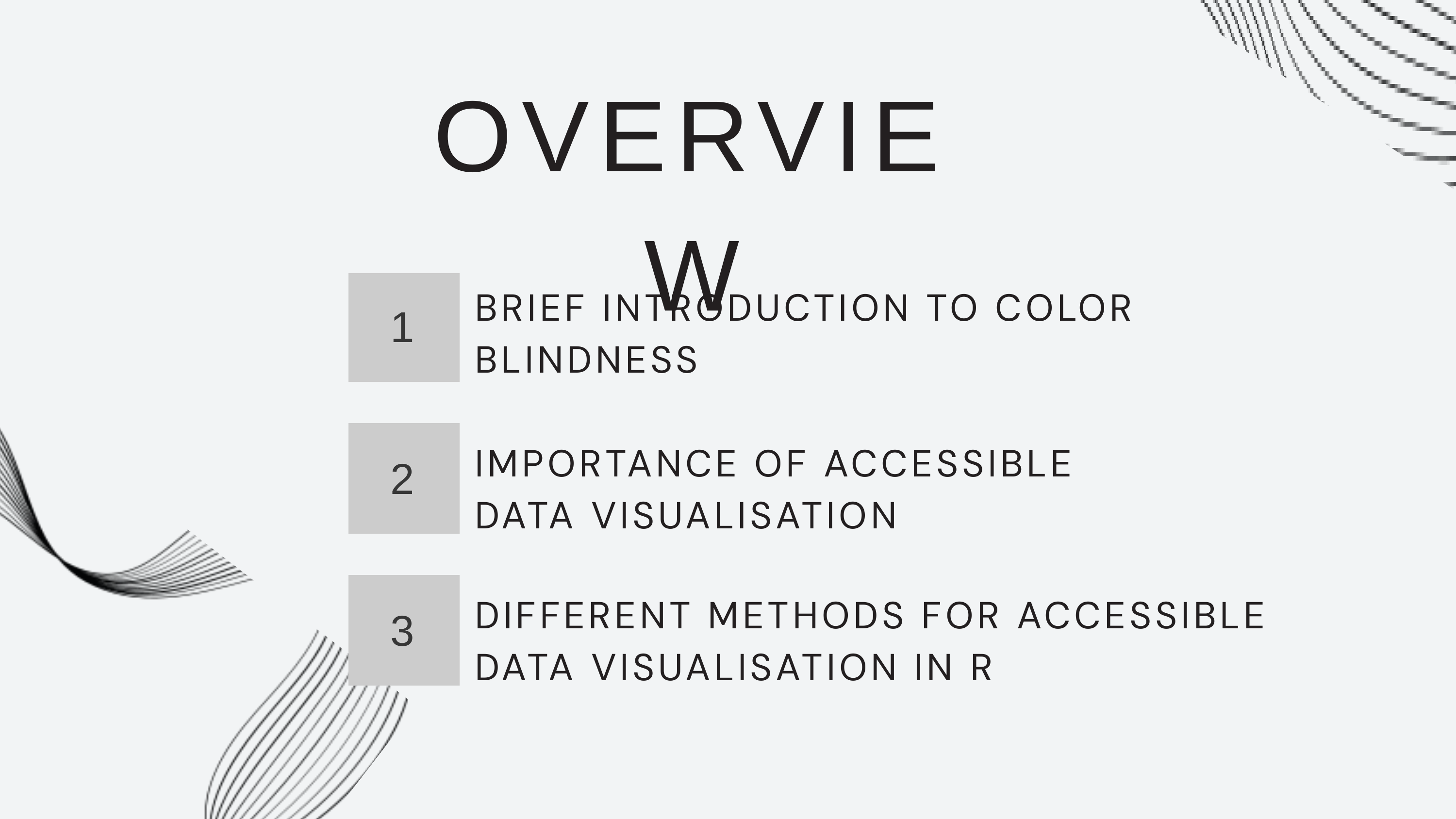

OVERVIEW

BRIEF INTRODUCTION TO COLOR BLINDNESS
1

IMPORTANCE OF ACCESSIBLE DATA VISUALISATION

2

DIFFERENT METHODS FOR ACCESSIBLE DATA VISUALISATION IN R
3